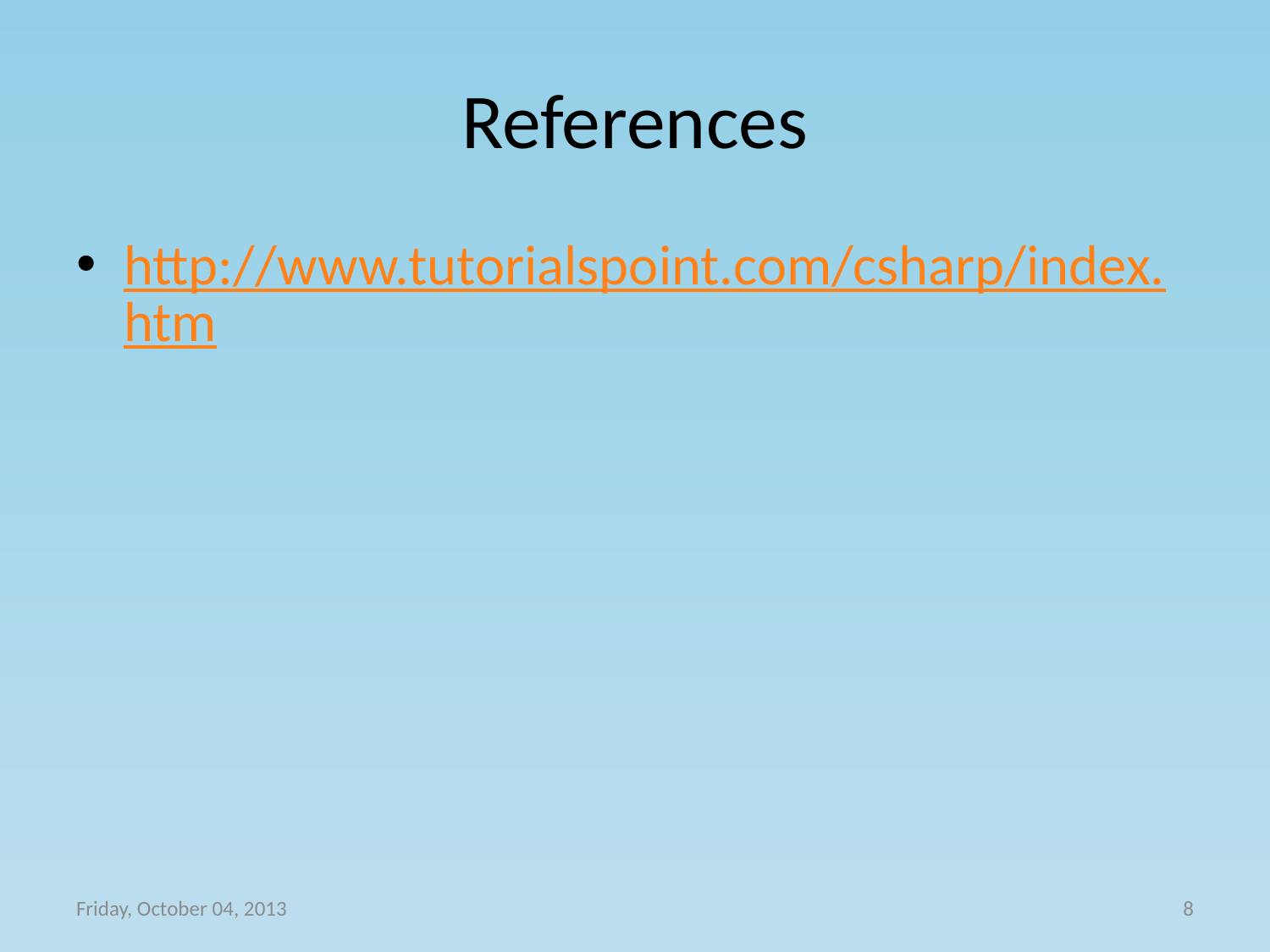

# References
http://www.tutorialspoint.com/csharp/index.htm
Friday, October 04, 2013
8